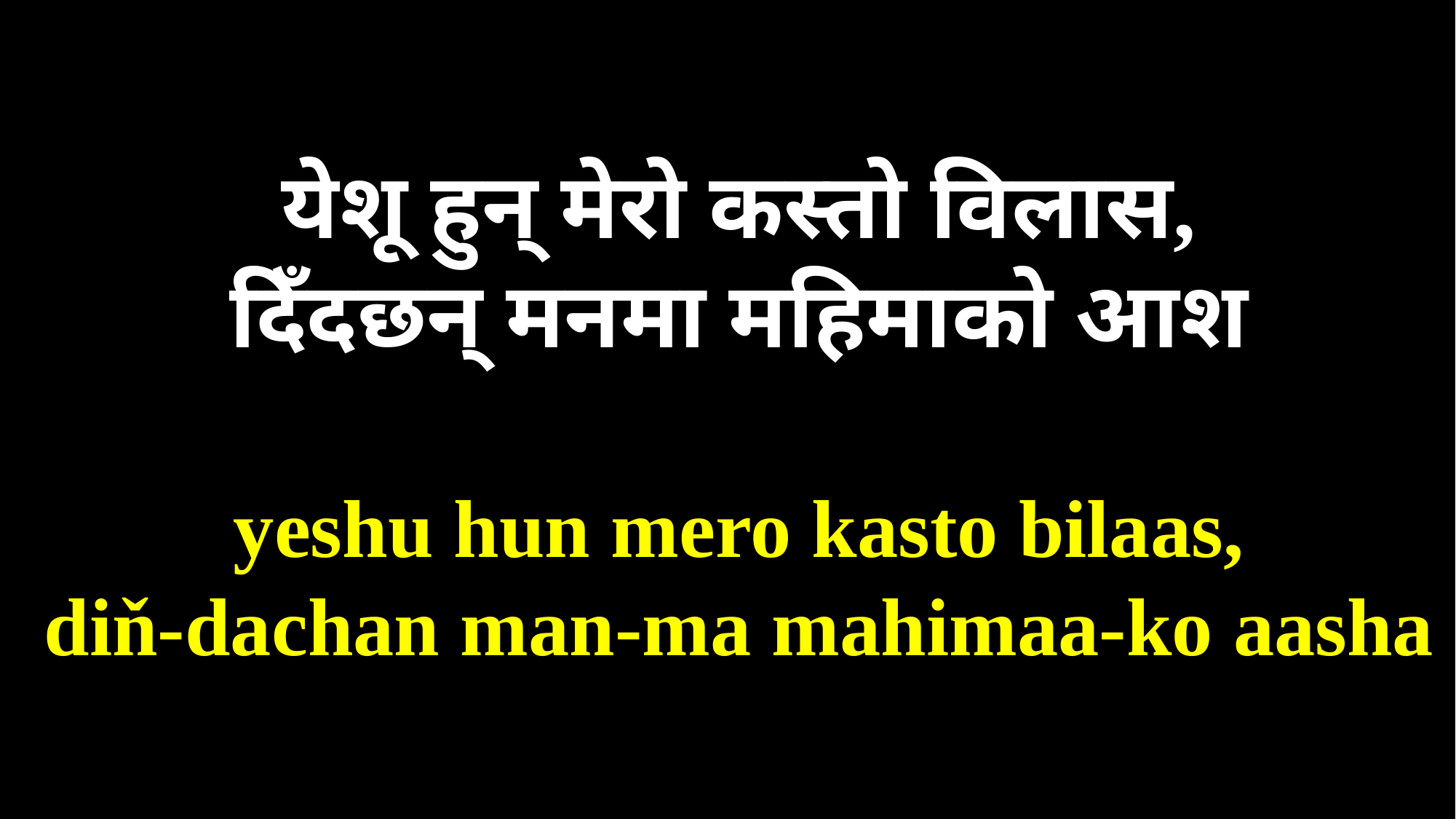

येशू हुन्‌ मेरो कस्तो विलास,
दिँदछन्‌ मनमा महिमाको आश

yeshu hun mero kasto bilaas,
diň-dachan man-ma mahimaa-ko aasha